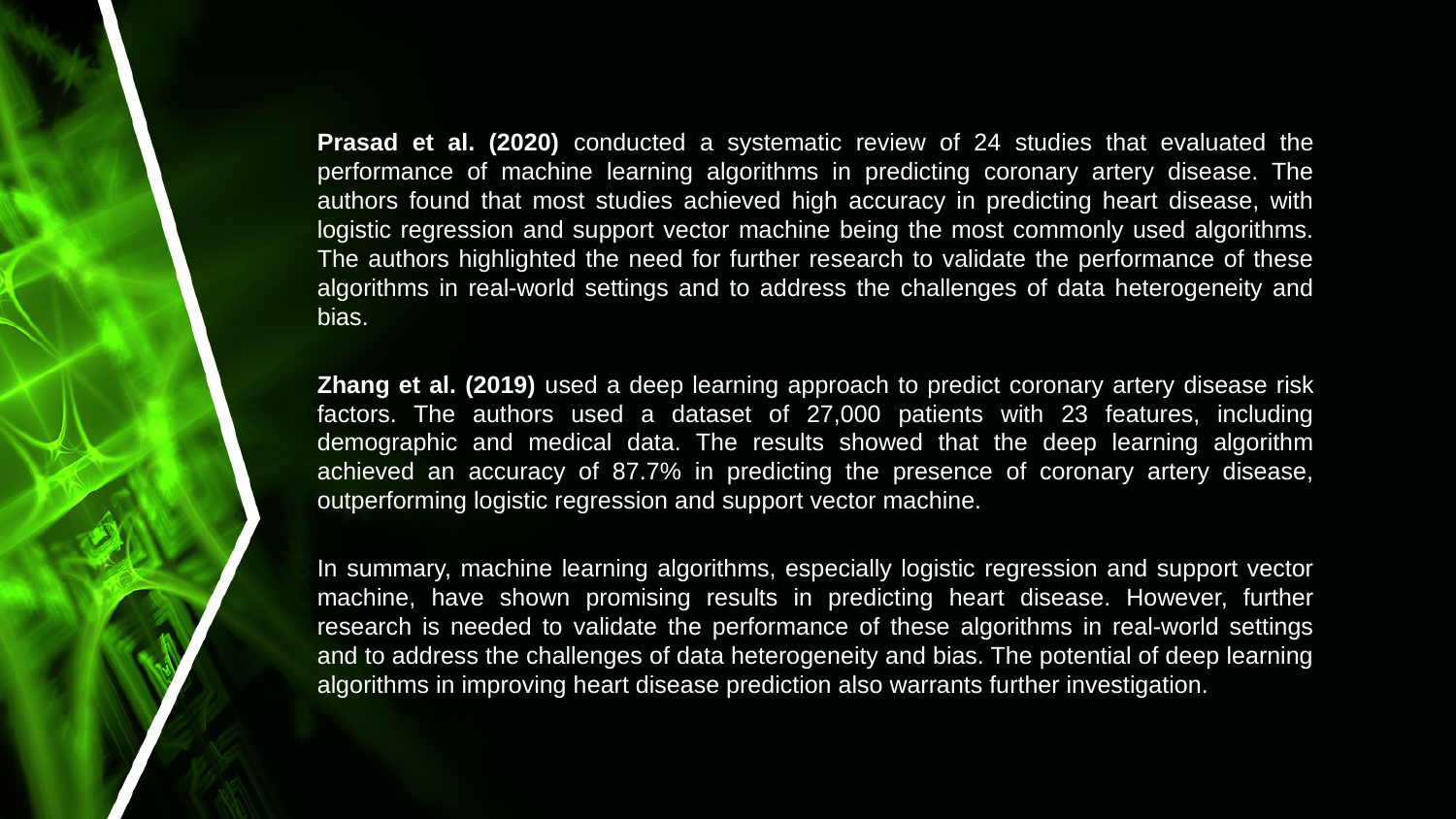

Prasad et al. (2020) conducted a systematic review of 24 studies that evaluated the performance of machine learning algorithms in predicting coronary artery disease. The authors found that most studies achieved high accuracy in predicting heart disease, with logistic regression and support vector machine being the most commonly used algorithms. The authors highlighted the need for further research to validate the performance of these algorithms in real-world settings and to address the challenges of data heterogeneity and bias.

Zhang et al. (2019) used a deep learning approach to predict coronary artery disease risk factors. The authors used a dataset of 27,000 patients with 23 features, including demographic and medical data. The results showed that the deep learning algorithm achieved an accuracy of 87.7% in predicting the presence of coronary artery disease, outperforming logistic regression and support vector machine.

In summary, machine learning algorithms, especially logistic regression and support vector machine, have shown promising results in predicting heart disease. However, further research is needed to validate the performance of these algorithms in real-world settings and to address the challenges of data heterogeneity and bias. The potential of deep learning algorithms in improving heart disease prediction also warrants further investigation.